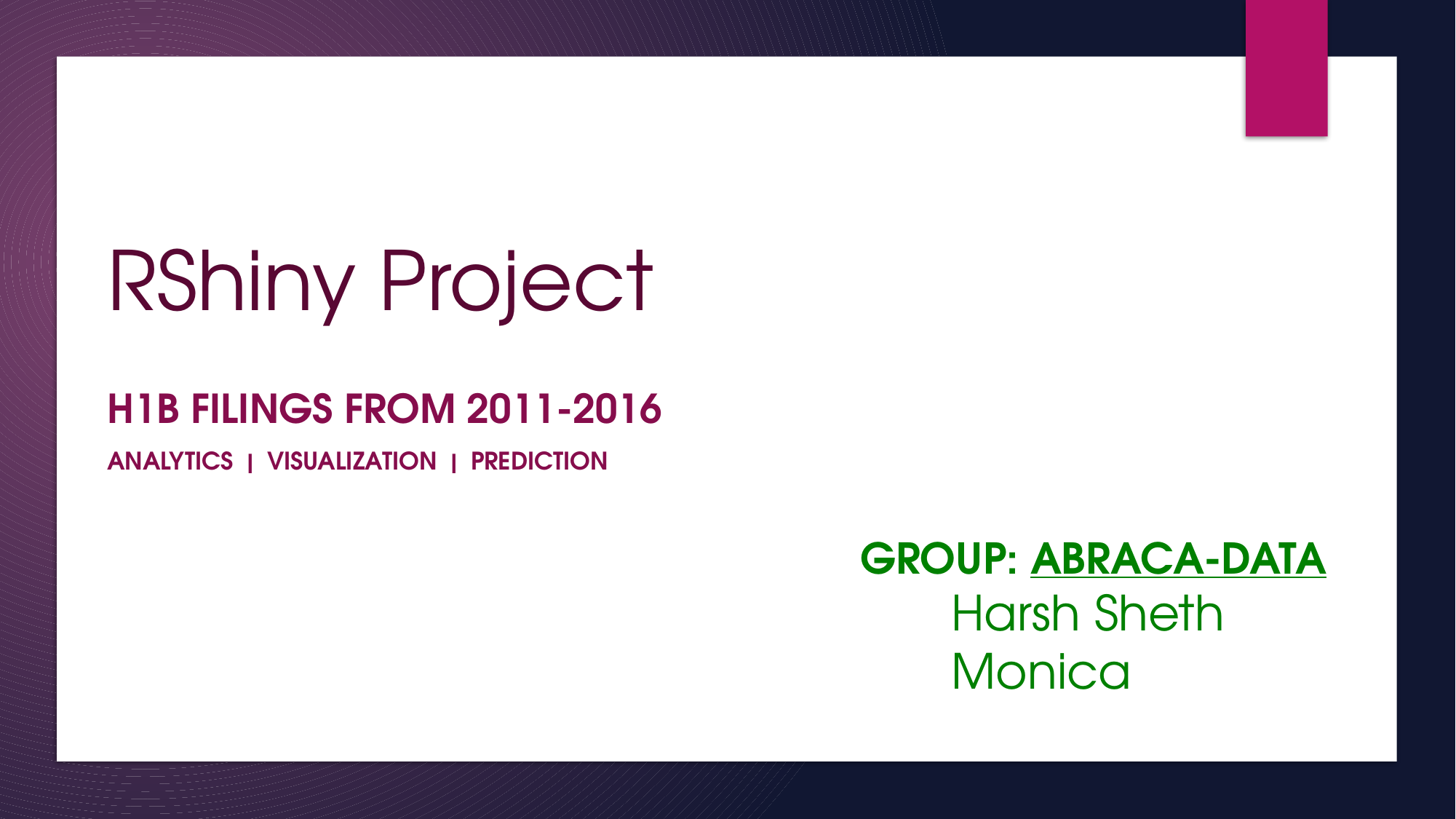

1

# RShiny Project
H1b Filings from 2011-2016
Analytics  |  Visualization  |  Prediction
Group: abraca-data

Harsh Sheth
Monica